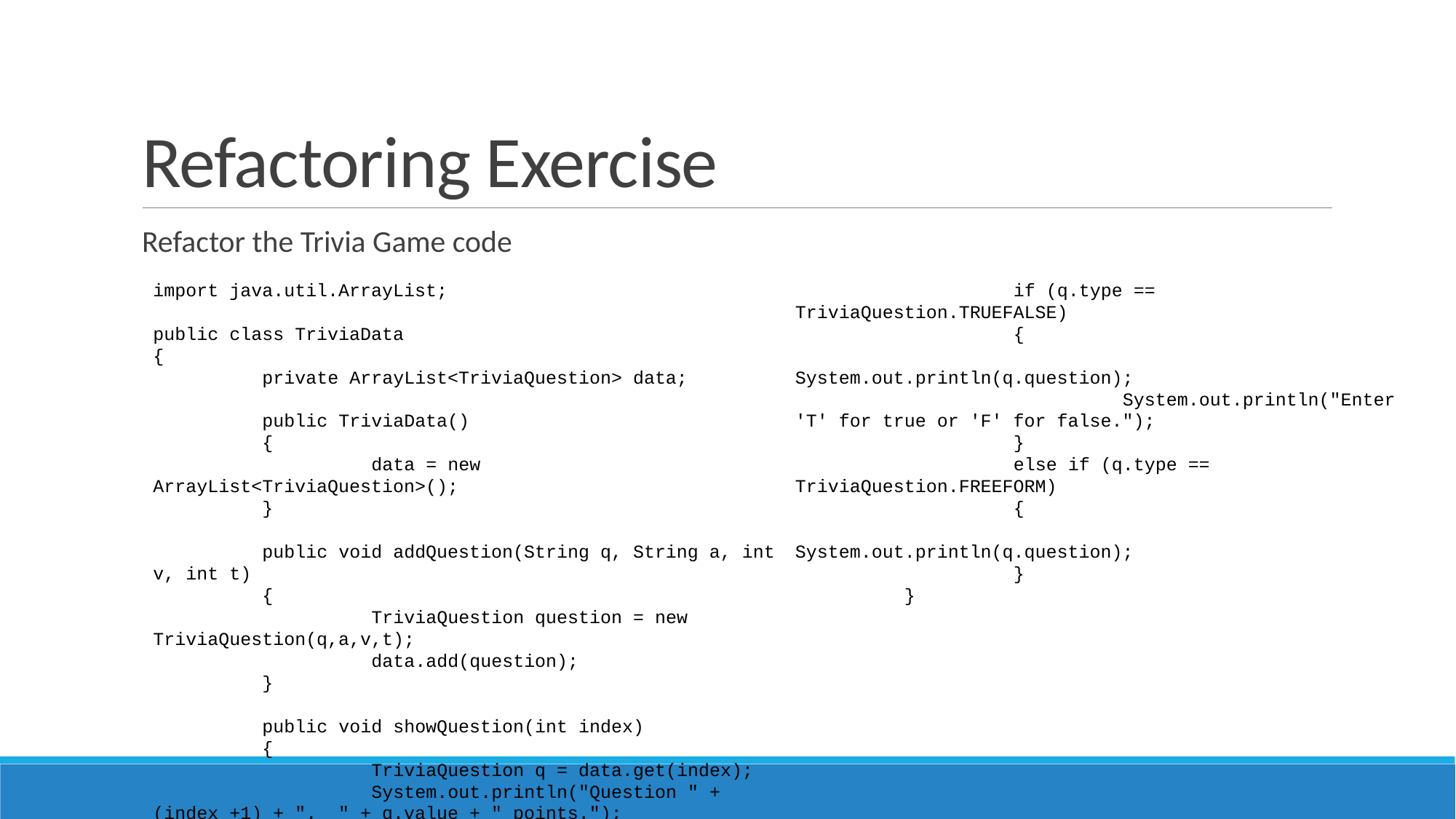

# Refactoring Exercise
Refactor the Trivia Game code
import java.util.ArrayList;

public class TriviaData
{
	private ArrayList<TriviaQuestion> data;

	public TriviaData()
	{
		data = new ArrayList<TriviaQuestion>();
	}

	public void addQuestion(String q, String a, int v, int t)
	{
		TriviaQuestion question = new TriviaQuestion(q,a,v,t);
		data.add(question);
	}

	public void showQuestion(int index)
	{
		TriviaQuestion q = data.get(index);
		System.out.println("Question " + (index +1) + ".  " + q.value + " points.");
		if (q.type == TriviaQuestion.TRUEFALSE)
		{
			System.out.println(q.question);
			System.out.println("Enter 'T' for true or 'F' for false.");
		}
		else if (q.type == TriviaQuestion.FREEFORM)
		{
			System.out.println(q.question);
		}
	}